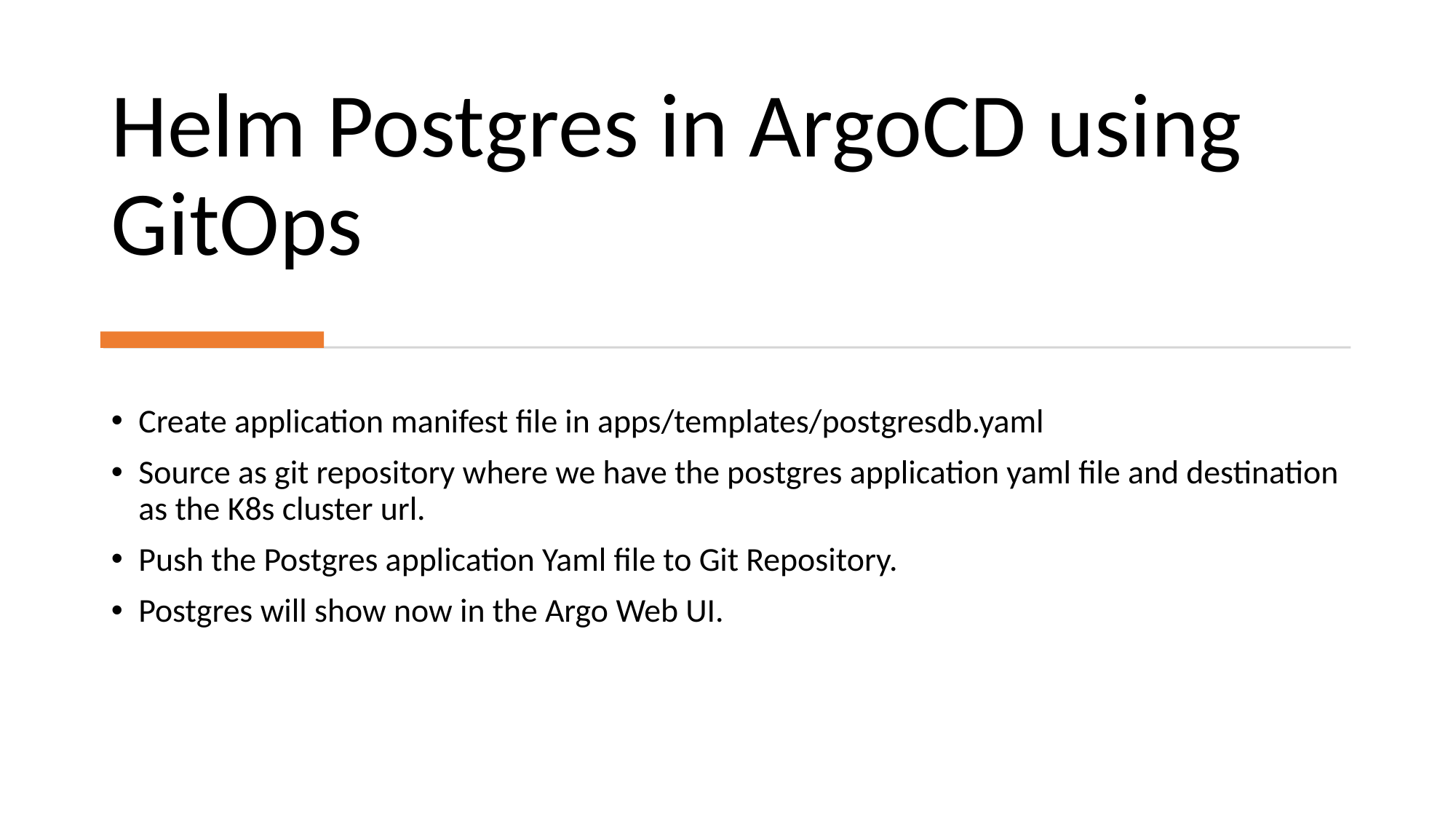

# Helm Postgres in ArgoCD using GitOps

Create application manifest file in apps/templates/postgresdb.yaml
Source as git repository where we have the postgres application yaml file and destination as the K8s cluster url.
Push the Postgres application Yaml file to Git Repository.
Postgres will show now in the Argo Web UI.